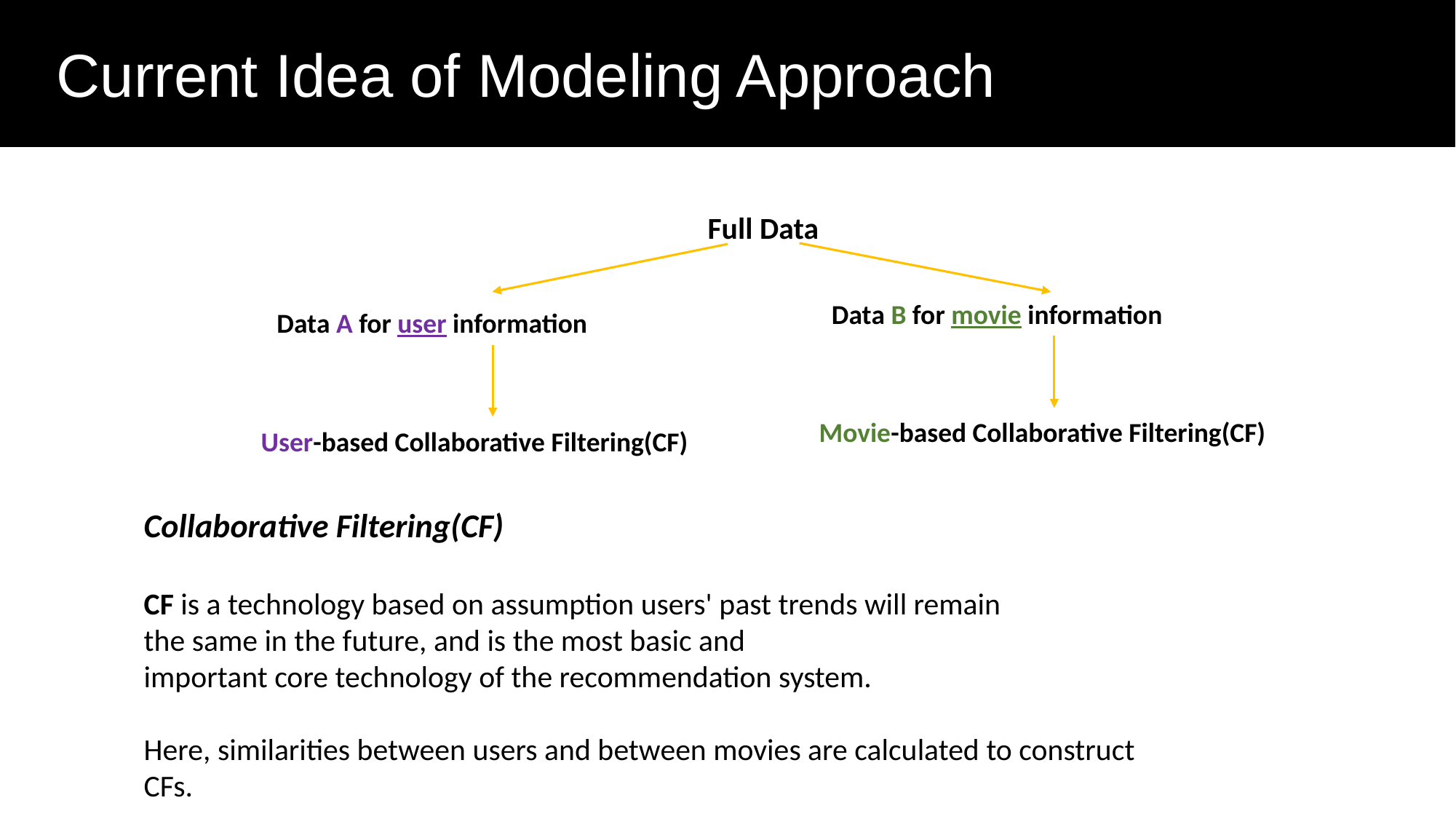

Current Idea of Modeling Approach
Full Data
Data B for movie information
Data A for user information
Movie-based Collaborative Filtering(CF)
User-based Collaborative Filtering(CF)
Collaborative Filtering(CF)
CF is a technology based on assumption users' past trends will remain
the same in the future, and is the most basic and
important core technology of the recommendation system.

Here, similarities between users and between movies are calculated to construct CFs.